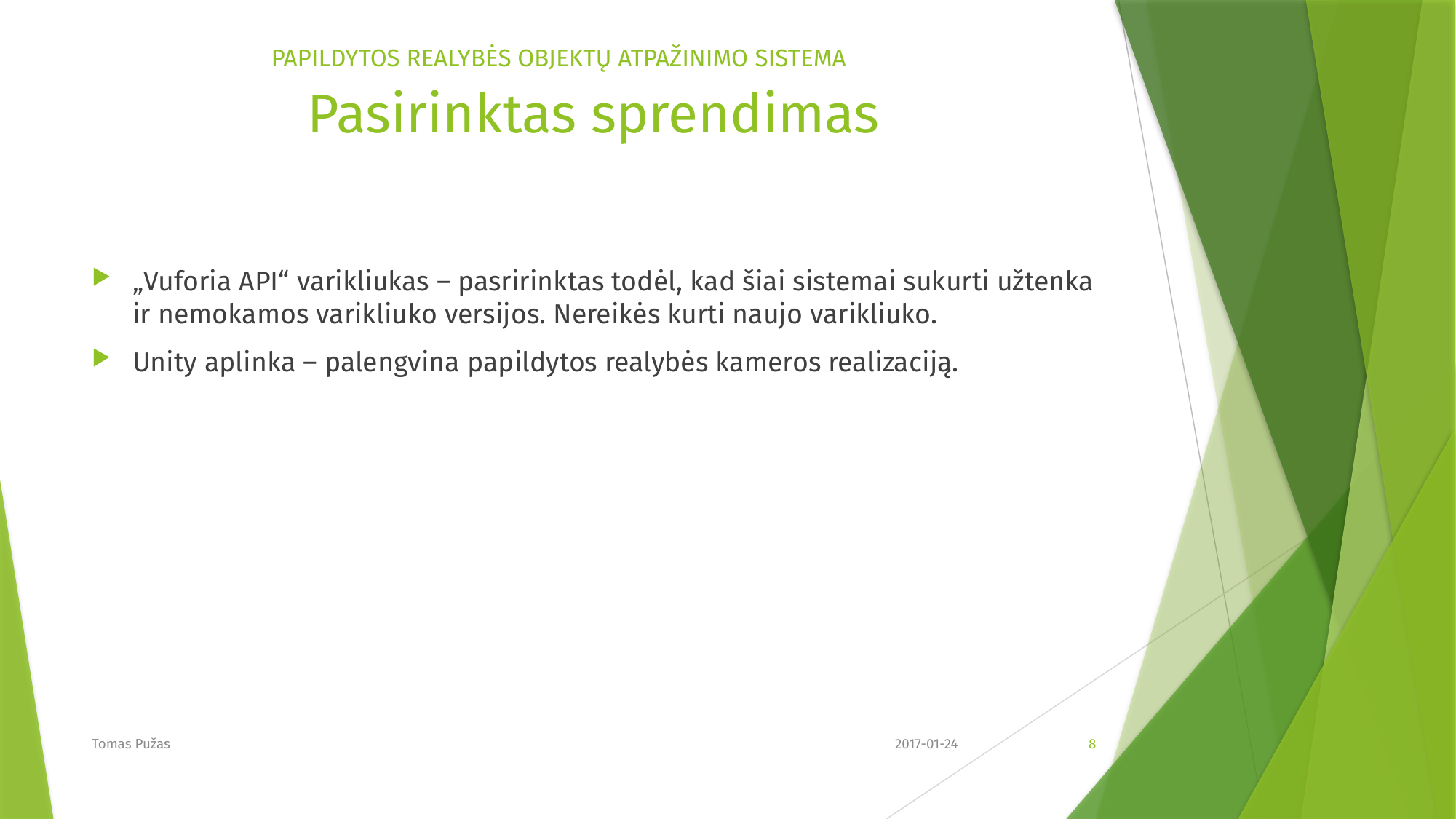

PAPILDYTOS REALYBĖS OBJEKTŲ ATPAŽINIMO SISTEMA
# Pasirinktas sprendimas
„Vuforia API“ varikliukas – pasririnktas todėl, kad šiai sistemai sukurti užtenka ir nemokamos varikliuko versijos. Nereikės kurti naujo varikliuko.
Unity aplinka – palengvina papildytos realybės kameros realizaciją.

Tomas Pužas
2017-01-24
8